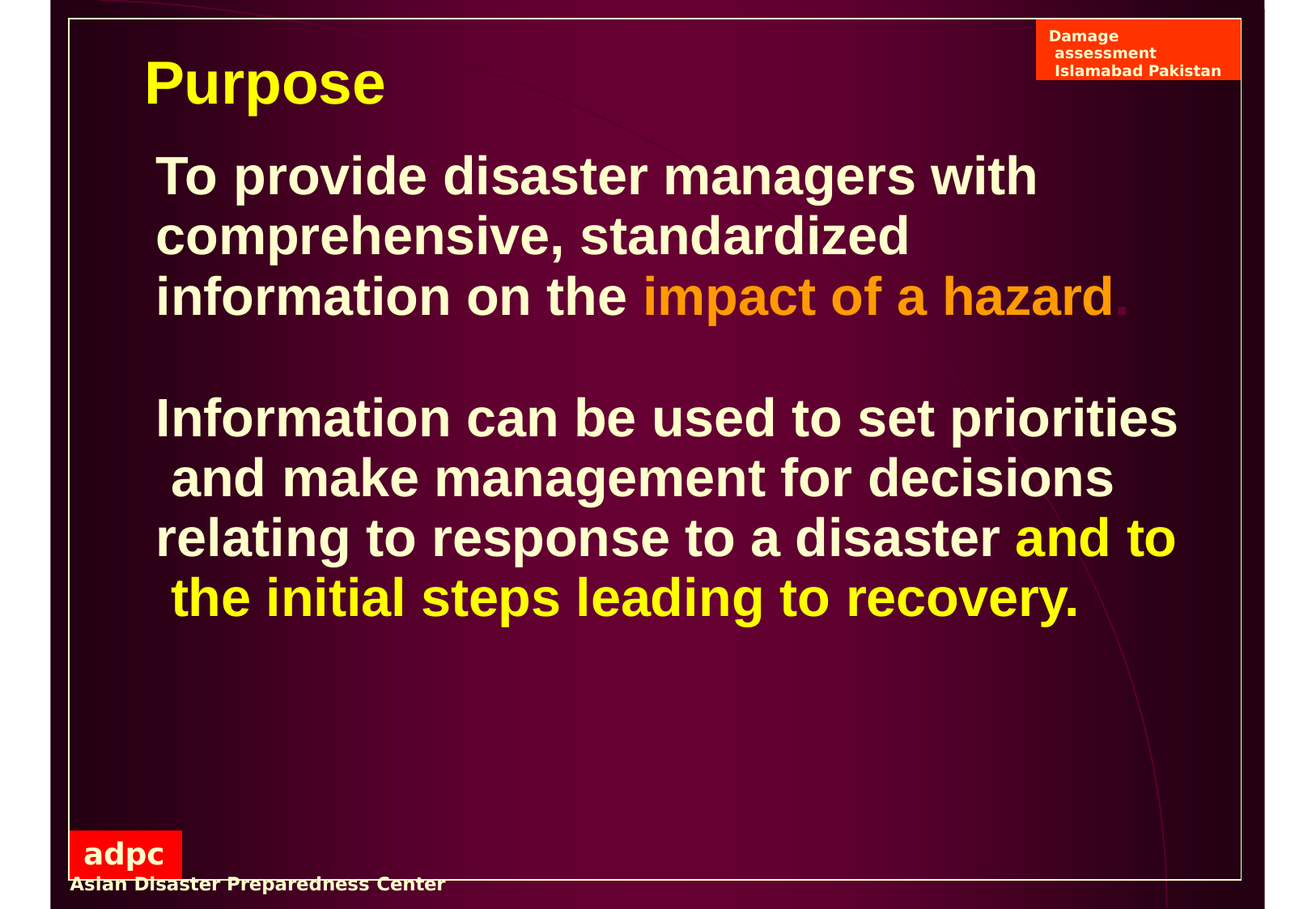

|  |  | Damage assessment Islamabad Pakistan |
| --- | --- | --- |
| Purpose To provide disaster managers with comprehensive, standardized information on the impact of a hazard. Information can be used to set priorities and make management for decisions relating to response to a disaster and to the initial steps leading to recovery. |  |  |
| adpc |  |  |

Asian Disaster Preparedness Center